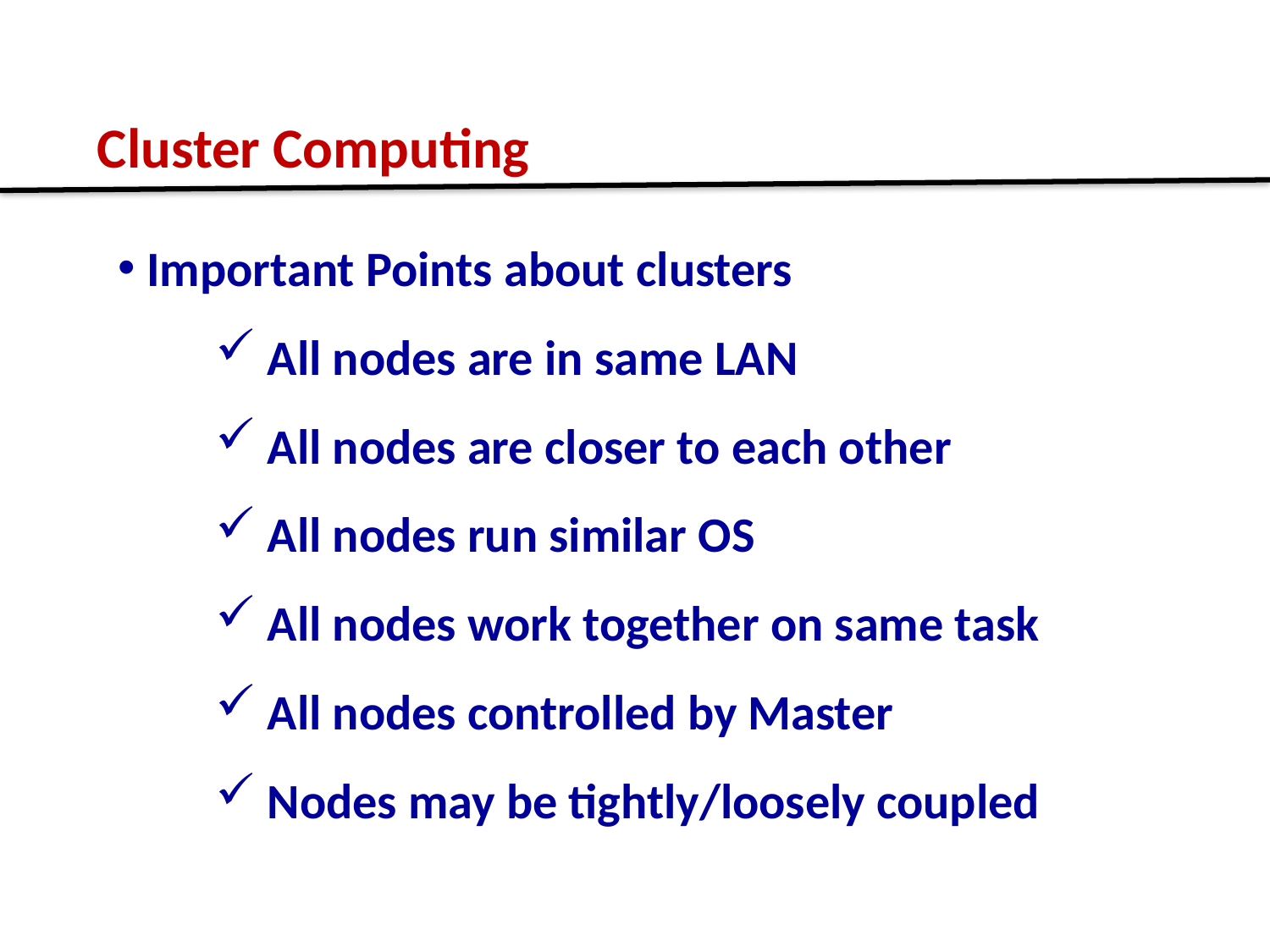

Cluster Computing
 Important Points about clusters
 All nodes are in same LAN
 All nodes are closer to each other
 All nodes run similar OS
 All nodes work together on same task
 All nodes controlled by Master
 Nodes may be tightly/loosely coupled